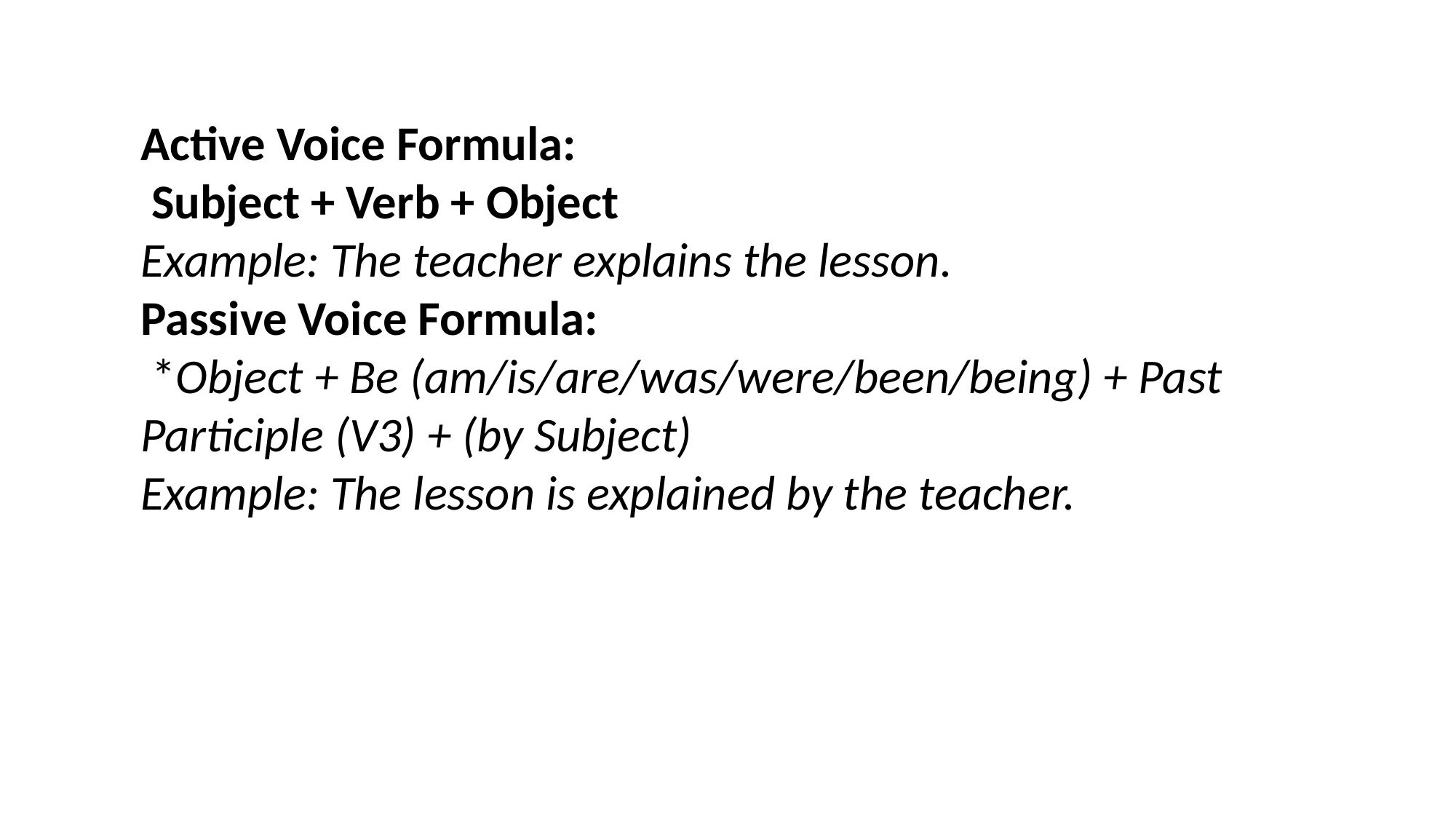

Active Voice Formula:
 Subject + Verb + Object
Example: The teacher explains the lesson.
Passive Voice Formula:
 *Object + Be (am/is/are/was/were/been/being) + Past Participle (V3) + (by Subject)
Example: The lesson is explained by the teacher.